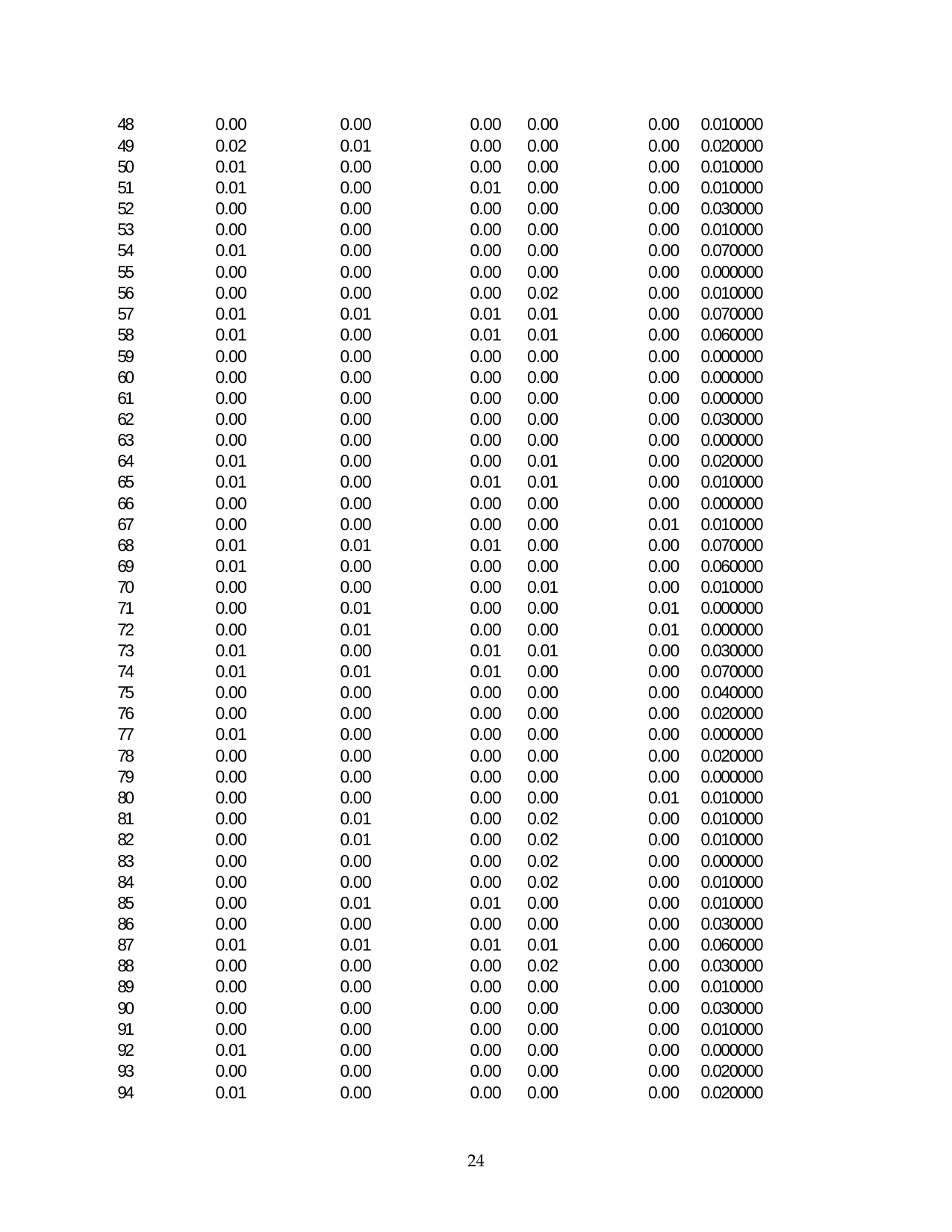

| 48 | 0.00 | 0.00 | 0.00 | 0.00 | 0.00 | 0.010000 |
| --- | --- | --- | --- | --- | --- | --- |
| 49 | 0.02 | 0.01 | 0.00 | 0.00 | 0.00 | 0.020000 |
| 50 | 0.01 | 0.00 | 0.00 | 0.00 | 0.00 | 0.010000 |
| 51 | 0.01 | 0.00 | 0.01 | 0.00 | 0.00 | 0.010000 |
| 52 | 0.00 | 0.00 | 0.00 | 0.00 | 0.00 | 0.030000 |
| 53 | 0.00 | 0.00 | 0.00 | 0.00 | 0.00 | 0.010000 |
| 54 | 0.01 | 0.00 | 0.00 | 0.00 | 0.00 | 0.070000 |
| 55 | 0.00 | 0.00 | 0.00 | 0.00 | 0.00 | 0.000000 |
| 56 | 0.00 | 0.00 | 0.00 | 0.02 | 0.00 | 0.010000 |
| 57 | 0.01 | 0.01 | 0.01 | 0.01 | 0.00 | 0.070000 |
| 58 | 0.01 | 0.00 | 0.01 | 0.01 | 0.00 | 0.060000 |
| 59 | 0.00 | 0.00 | 0.00 | 0.00 | 0.00 | 0.000000 |
| 60 | 0.00 | 0.00 | 0.00 | 0.00 | 0.00 | 0.000000 |
| 61 | 0.00 | 0.00 | 0.00 | 0.00 | 0.00 | 0.000000 |
| 62 | 0.00 | 0.00 | 0.00 | 0.00 | 0.00 | 0.030000 |
| 63 | 0.00 | 0.00 | 0.00 | 0.00 | 0.00 | 0.000000 |
| 64 | 0.01 | 0.00 | 0.00 | 0.01 | 0.00 | 0.020000 |
| 65 | 0.01 | 0.00 | 0.01 | 0.01 | 0.00 | 0.010000 |
| 66 | 0.00 | 0.00 | 0.00 | 0.00 | 0.00 | 0.000000 |
| 67 | 0.00 | 0.00 | 0.00 | 0.00 | 0.01 | 0.010000 |
| 68 | 0.01 | 0.01 | 0.01 | 0.00 | 0.00 | 0.070000 |
| 69 | 0.01 | 0.00 | 0.00 | 0.00 | 0.00 | 0.060000 |
| 70 | 0.00 | 0.00 | 0.00 | 0.01 | 0.00 | 0.010000 |
| 71 | 0.00 | 0.01 | 0.00 | 0.00 | 0.01 | 0.000000 |
| 72 | 0.00 | 0.01 | 0.00 | 0.00 | 0.01 | 0.000000 |
| 73 | 0.01 | 0.00 | 0.01 | 0.01 | 0.00 | 0.030000 |
| 74 | 0.01 | 0.01 | 0.01 | 0.00 | 0.00 | 0.070000 |
| 75 | 0.00 | 0.00 | 0.00 | 0.00 | 0.00 | 0.040000 |
| 76 | 0.00 | 0.00 | 0.00 | 0.00 | 0.00 | 0.020000 |
| 77 | 0.01 | 0.00 | 0.00 | 0.00 | 0.00 | 0.000000 |
| 78 | 0.00 | 0.00 | 0.00 | 0.00 | 0.00 | 0.020000 |
| 79 | 0.00 | 0.00 | 0.00 | 0.00 | 0.00 | 0.000000 |
| 80 | 0.00 | 0.00 | 0.00 | 0.00 | 0.01 | 0.010000 |
| 81 | 0.00 | 0.01 | 0.00 | 0.02 | 0.00 | 0.010000 |
| 82 | 0.00 | 0.01 | 0.00 | 0.02 | 0.00 | 0.010000 |
| 83 | 0.00 | 0.00 | 0.00 | 0.02 | 0.00 | 0.000000 |
| 84 | 0.00 | 0.00 | 0.00 | 0.02 | 0.00 | 0.010000 |
| 85 | 0.00 | 0.01 | 0.01 | 0.00 | 0.00 | 0.010000 |
| 86 | 0.00 | 0.00 | 0.00 | 0.00 | 0.00 | 0.030000 |
| 87 | 0.01 | 0.01 | 0.01 | 0.01 | 0.00 | 0.060000 |
| 88 | 0.00 | 0.00 | 0.00 | 0.02 | 0.00 | 0.030000 |
| 89 | 0.00 | 0.00 | 0.00 | 0.00 | 0.00 | 0.010000 |
| 90 | 0.00 | 0.00 | 0.00 | 0.00 | 0.00 | 0.030000 |
| 91 | 0.00 | 0.00 | 0.00 | 0.00 | 0.00 | 0.010000 |
| 92 | 0.01 | 0.00 | 0.00 | 0.00 | 0.00 | 0.000000 |
| 93 | 0.00 | 0.00 | 0.00 | 0.00 | 0.00 | 0.020000 |
| 94 | 0.01 | 0.00 | 0.00 | 0.00 | 0.00 | 0.020000 |
24